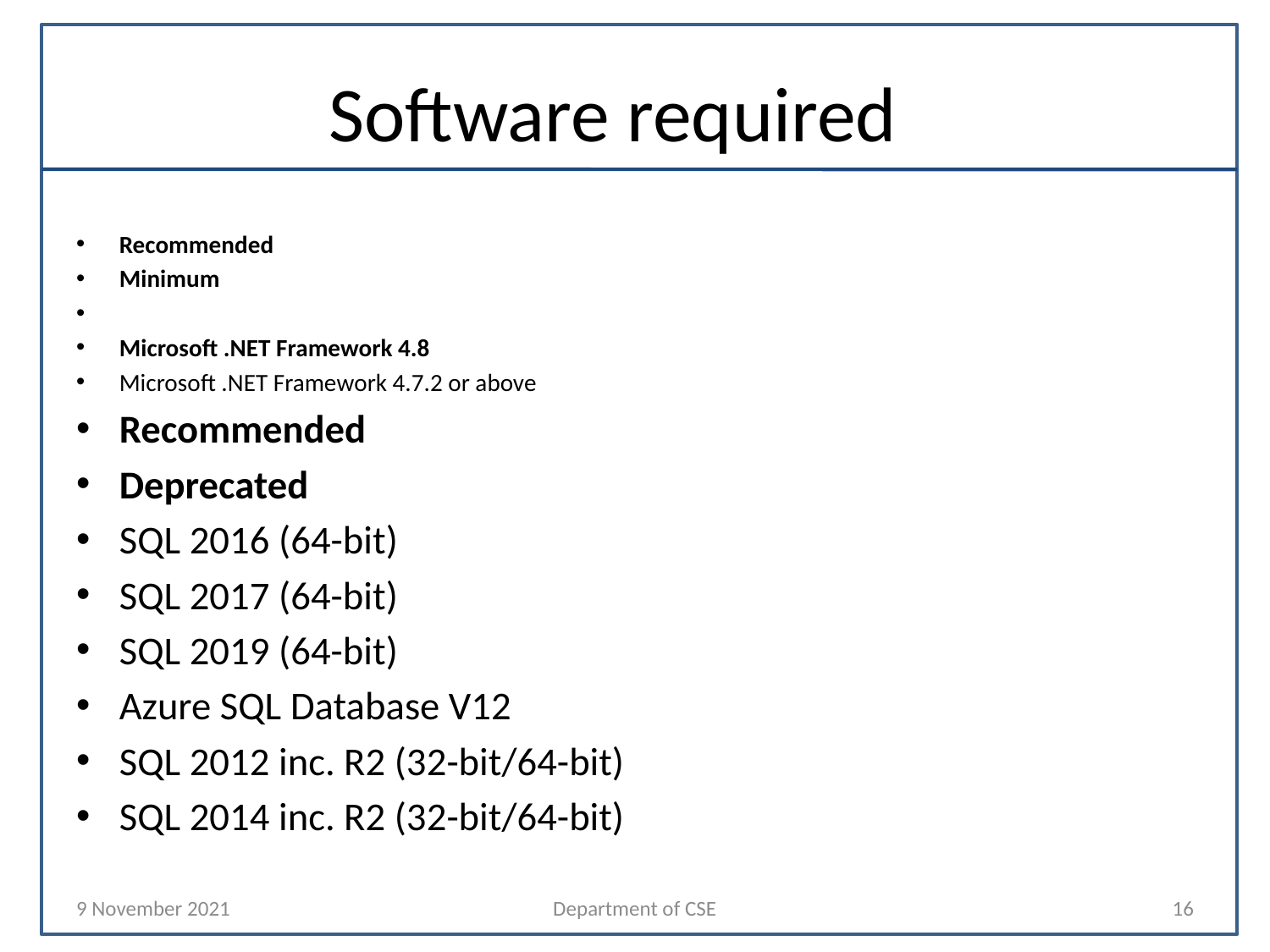

# Software required
Recommended
Minimum

Microsoft .NET Framework 4.8
Microsoft .NET Framework 4.7.2 or above
Recommended
Deprecated
SQL 2016 (64-bit)
SQL 2017 (64-bit)
SQL 2019 (64-bit)
Azure SQL Database V12
SQL 2012 inc. R2 (32-bit/64-bit)
SQL 2014 inc. R2 (32-bit/64-bit)

9 November 2021
Department of CSE
16